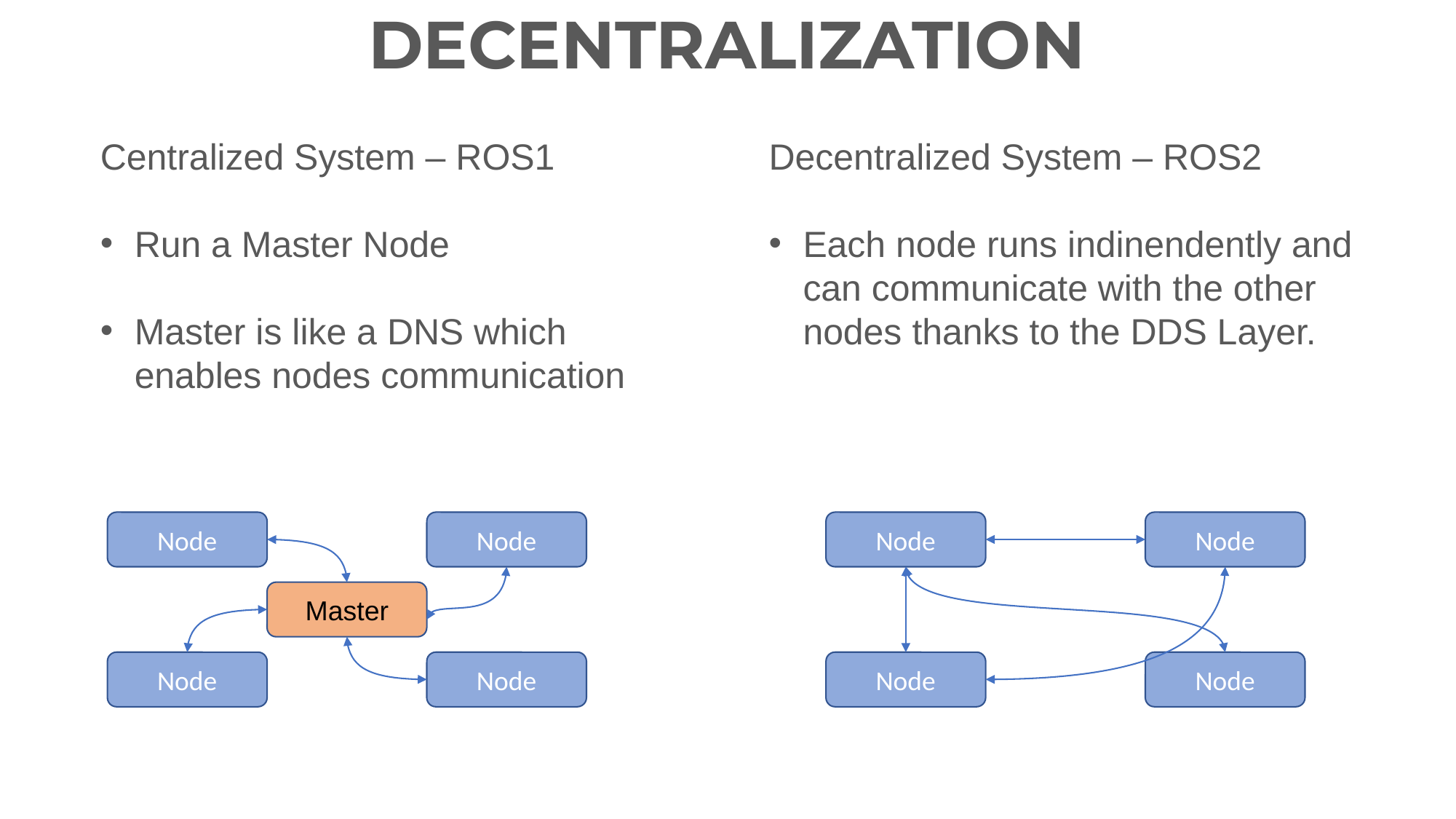

DECENTRALIZATION
Centralized System – ROS1

Run a Master Node

Master is like a DNS which enables nodes communication
Decentralized System – ROS2

Each node runs indinendently and can communicate with the other nodes thanks to the DDS Layer.
Node
Node
Master
Node
Node
Node
Node
Node
Node